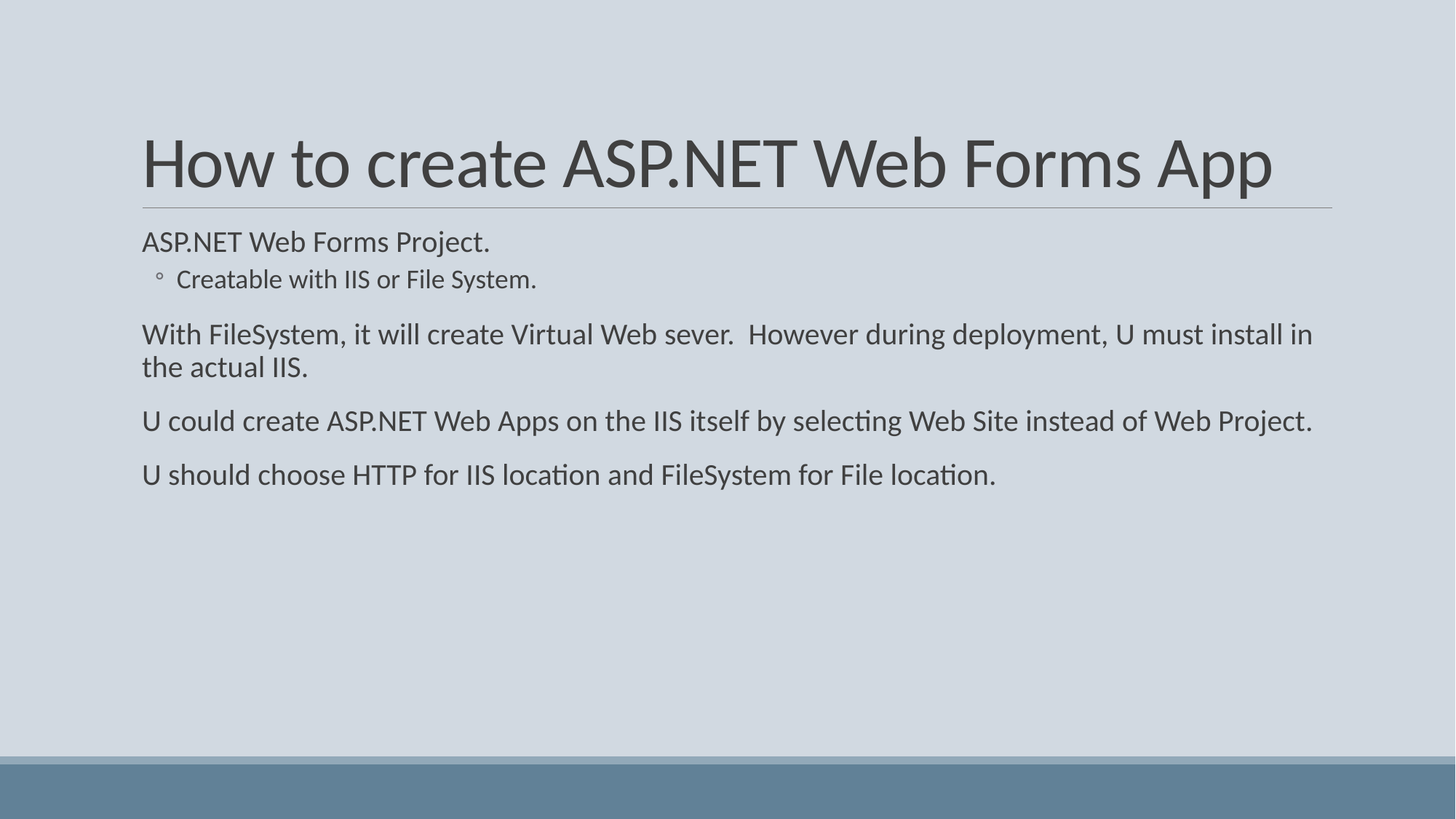

# How to create ASP.NET Web Forms App
ASP.NET Web Forms Project.
Creatable with IIS or File System.
With FileSystem, it will create Virtual Web sever.  However during deployment, U must install in the actual IIS.
U could create ASP.NET Web Apps on the IIS itself by selecting Web Site instead of Web Project.
U should choose HTTP for IIS location and FileSystem for File location.